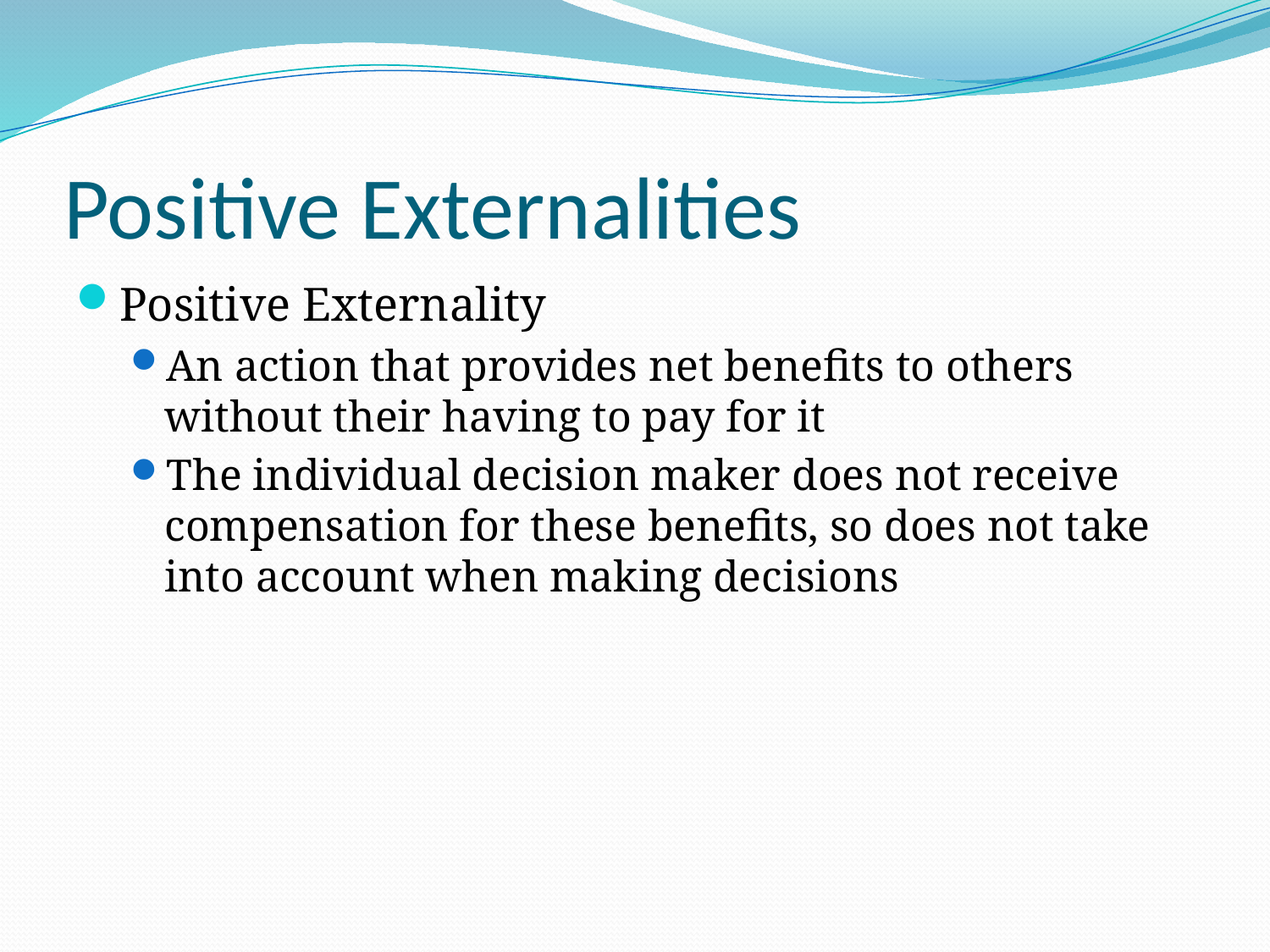

# Positive Externalities
Positive Externality
An action that provides net benefits to others without their having to pay for it
The individual decision maker does not receive compensation for these benefits, so does not take into account when making decisions